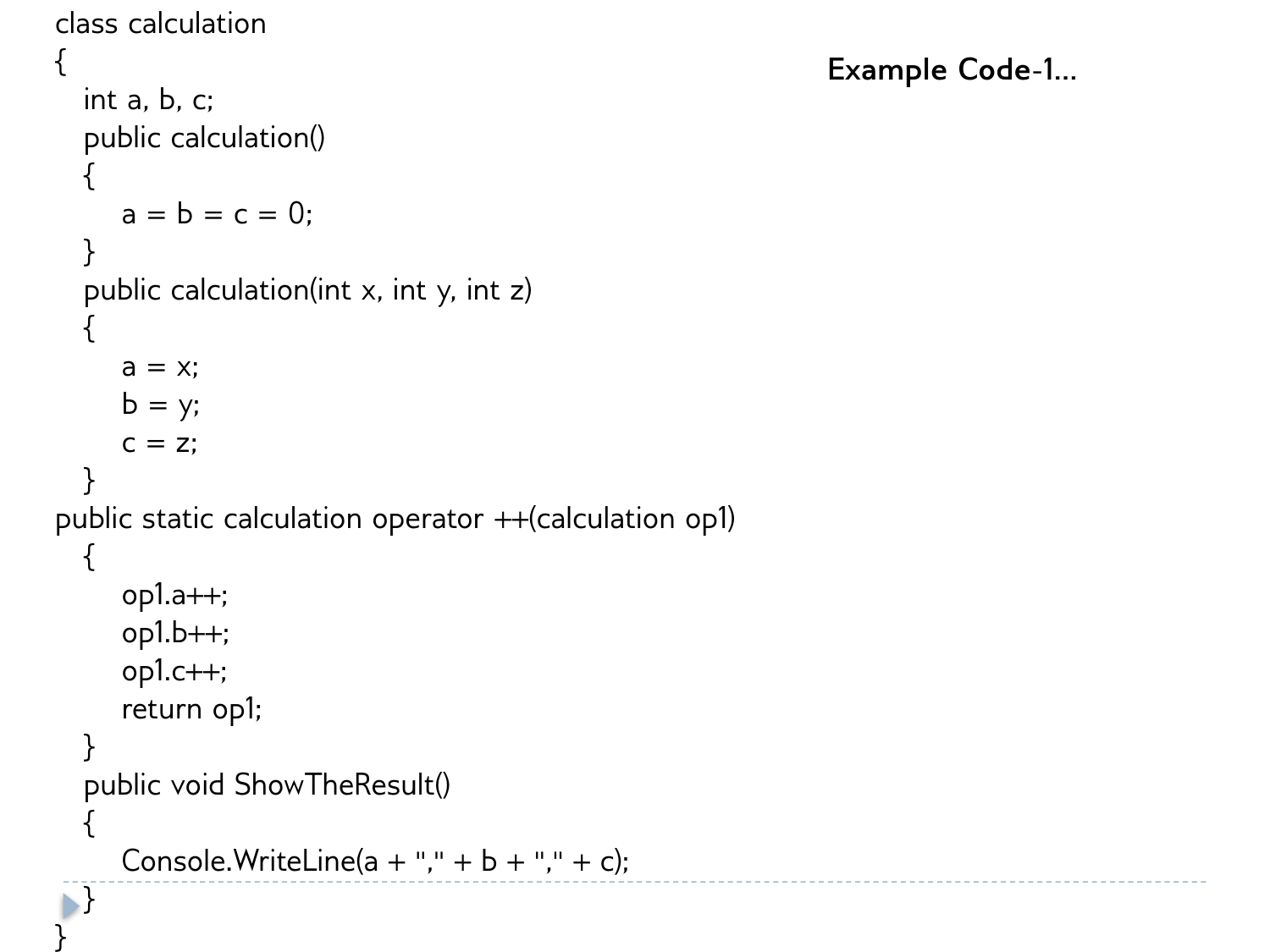

class calculation
{
   int a, b, c;
   public calculation()
   {
       a = b = c = 0;
   }
   public calculation(int x, int y, int z)
   {
       a = x;
       b = y;
       c = z;
   }
public static calculation operator ++(calculation op1)
   {
       op1.a++;
       op1.b++;
       op1.c++;
       return op1;
   }
   public void ShowTheResult()
   {
       Console.WriteLine(a + "," + b + "," + c);
   }
}

Example Code-1…